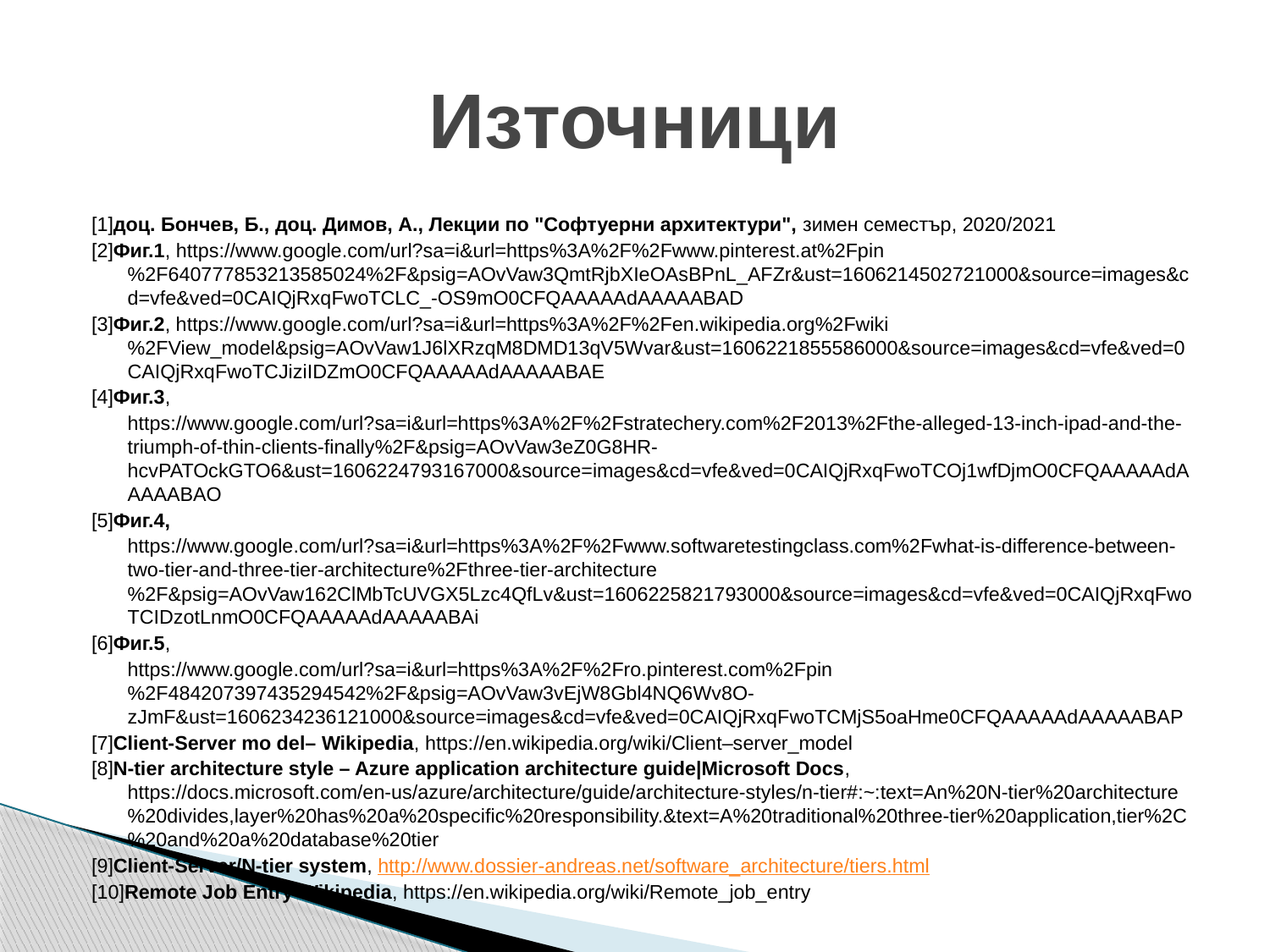

# Източници
[1]доц. Бончев, Б., доц. Димов, А., Лекции по "Софтуерни архитектури", зимен семестър, 2020/2021
[2]Фиг.1, https://www.google.com/url?sa=i&url=https%3A%2F%2Fwww.pinterest.at%2Fpin%2F640777853213585024%2F&psig=AOvVaw3QmtRjbXIeOAsBPnL_AFZr&ust=1606214502721000&source=images&cd=vfe&ved=0CAIQjRxqFwoTCLC_-OS9mO0CFQAAAAAdAAAAABAD
[3]Фиг.2, https://www.google.com/url?sa=i&url=https%3A%2F%2Fen.wikipedia.org%2Fwiki%2FView_model&psig=AOvVaw1J6lXRzqM8DMD13qV5Wvar&ust=1606221855586000&source=images&cd=vfe&ved=0CAIQjRxqFwoTCJiziIDZmO0CFQAAAAAdAAAAABAE
[4]Фиг.3,
	https://www.google.com/url?sa=i&url=https%3A%2F%2Fstratechery.com%2F2013%2Fthe-alleged-13-inch-ipad-and-the-triumph-of-thin-clients-finally%2F&psig=AOvVaw3eZ0G8HR-hcvPATOckGTO6&ust=1606224793167000&source=images&cd=vfe&ved=0CAIQjRxqFwoTCOj1wfDjmO0CFQAAAAAdAAAAABAO
[5]Фиг.4,
	https://www.google.com/url?sa=i&url=https%3A%2F%2Fwww.softwaretestingclass.com%2Fwhat-is-difference-between-two-tier-and-three-tier-architecture%2Fthree-tier-architecture%2F&psig=AOvVaw162ClMbTcUVGX5Lzc4QfLv&ust=1606225821793000&source=images&cd=vfe&ved=0CAIQjRxqFwoTCIDzotLnmO0CFQAAAAAdAAAAABAi
[6]Фиг.5,
	https://www.google.com/url?sa=i&url=https%3A%2F%2Fro.pinterest.com%2Fpin%2F484207397435294542%2F&psig=AOvVaw3vEjW8Gbl4NQ6Wv8O-zJmF&ust=1606234236121000&source=images&cd=vfe&ved=0CAIQjRxqFwoTCMjS5oaHme0CFQAAAAAdAAAAABAP
[7]Client-Server mo del– Wikipedia, https://en.wikipedia.org/wiki/Client–server_model
[8]N-tier architecture style – Azure application architecture guide|Microsoft Docs, https://docs.microsoft.com/en-us/azure/architecture/guide/architecture-styles/n-tier#:~:text=An%20N-tier%20architecture%20divides,layer%20has%20a%20specific%20responsibility.&text=A%20traditional%20three-tier%20application,tier%2C%20and%20a%20database%20tier
[9]Client-Server/N-tier system, http://www.dossier-andreas.net/software_architecture/tiers.html
[10]Remote Job Entry-Wikipedia, https://en.wikipedia.org/wiki/Remote_job_entry